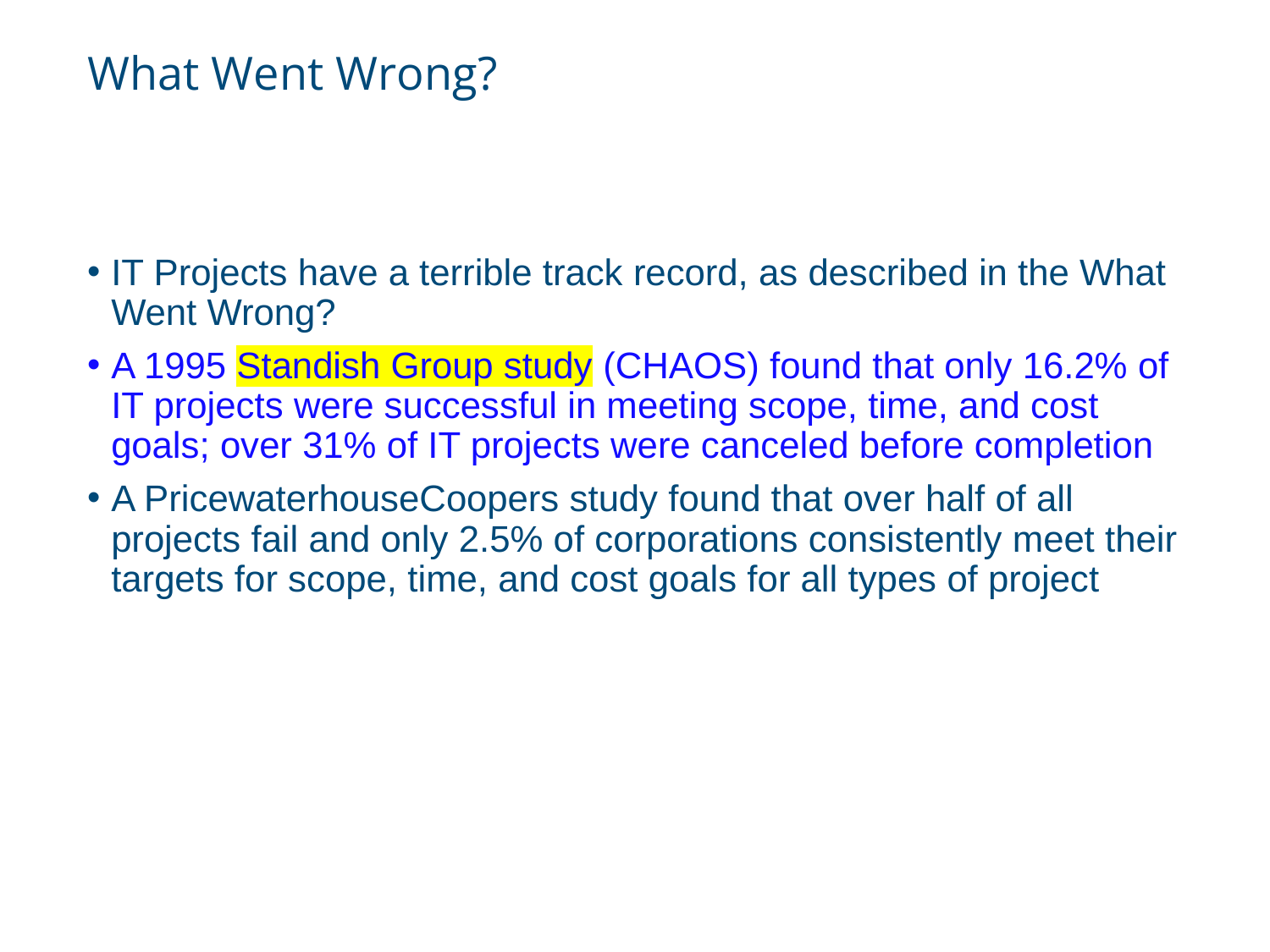

# What Went Wrong?
IT Projects have a terrible track record, as described in the What Went Wrong?
A 1995 Standish Group study (CHAOS) found that only 16.2% of IT projects were successful in meeting scope, time, and cost goals; over 31% of IT projects were canceled before completion
A PricewaterhouseCoopers study found that over half of all projects fail and only 2.5% of corporations consistently meet their targets for scope, time, and cost goals for all types of project

Information Technology Project Management, Ninth Edition. © 2019 Cengage. May not be copied, scanned, or duplicated, in whole or in part, except for use as permitted in a license distributed with a certain product or service or otherwise on a password-protected website for classroom use.